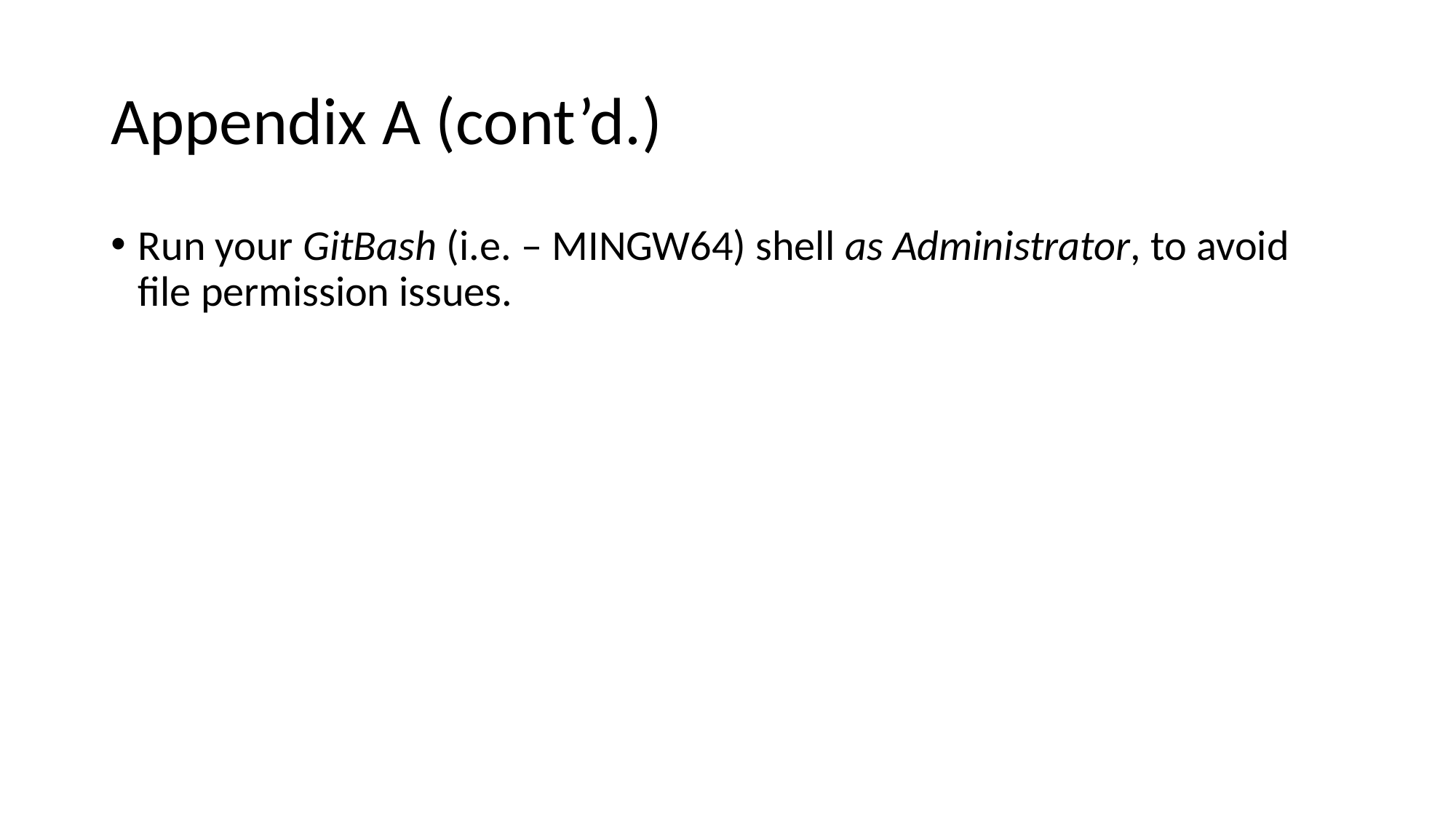

# Appendix A (cont’d.)
Run your GitBash (i.e. – MINGW64) shell as Administrator, to avoid file permission issues.